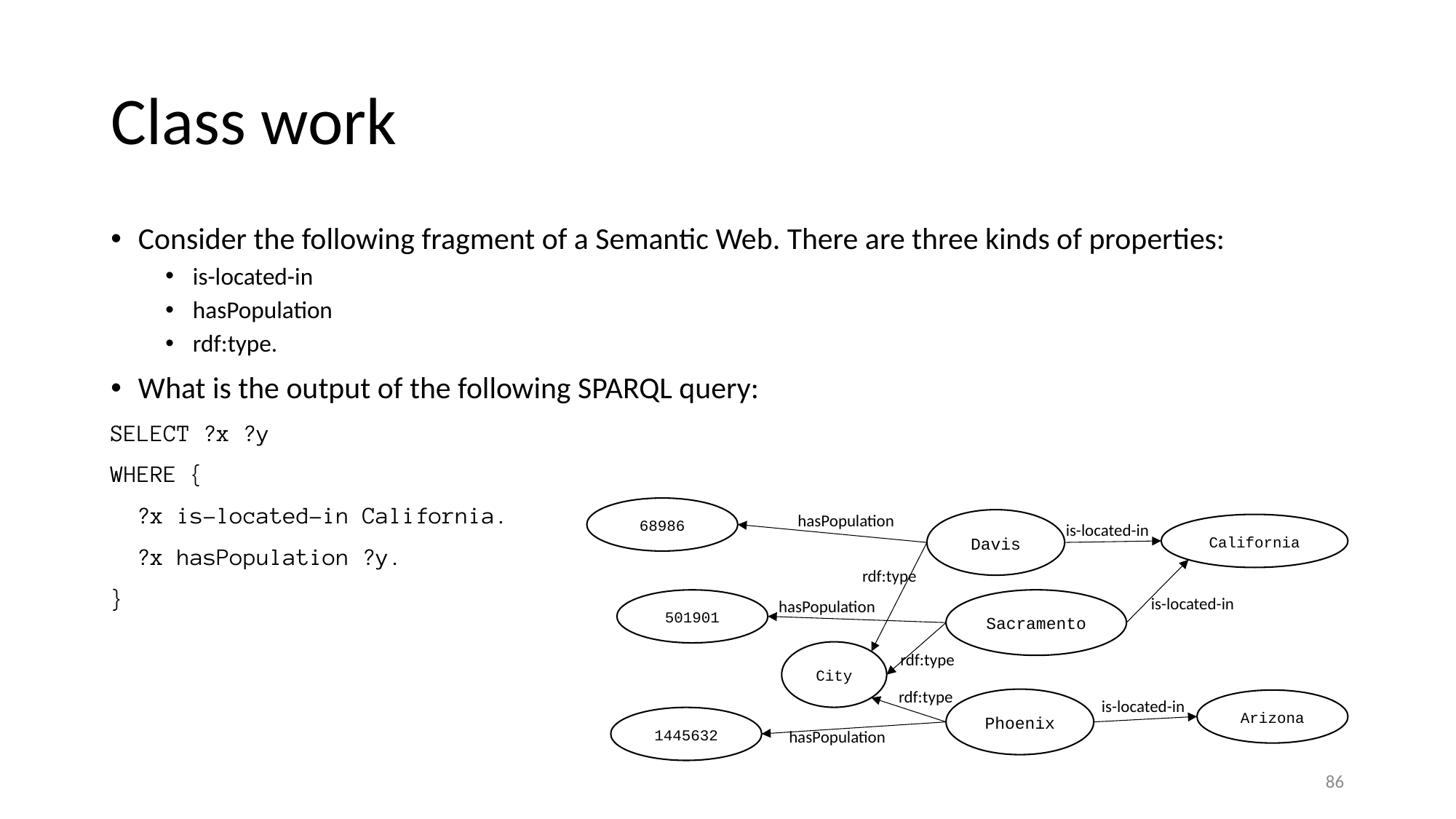

# Class work
Consider the following fragment of a Semantic Web. There are three kinds of properties:
is-located-in
hasPopulation
rdf:type.
What is the output of the following SPARQL query:
SELECT ?x ?y
WHERE {
  ?x is-located-in California.
  ?x hasPopulation ?y.
}

68986
hasPopulation
Davis
is-located-in
California
rdf:type
is-located-in
501901
hasPopulation
Sacramento
City
rdf:type
rdf:type
Phoenix
is-located-in
Arizona
1445632
hasPopulation
86